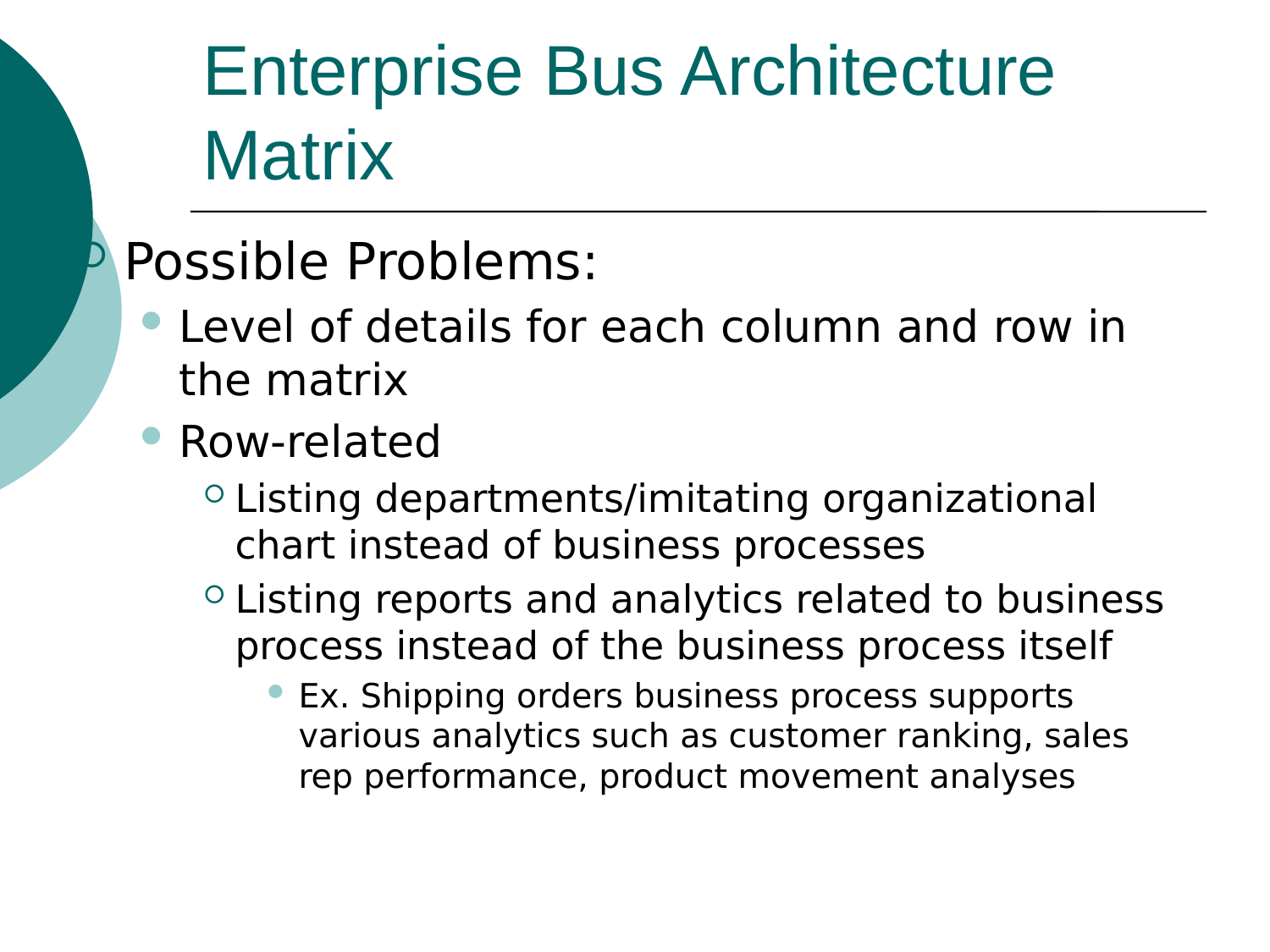

# Enterprise Bus Architecture Matrix
Possible Problems:
Level of details for each column and row in the matrix
Row-related
Listing departments/imitating organizational chart instead of business processes
Listing reports and analytics related to business process instead of the business process itself
Ex. Shipping orders business process supports various analytics such as customer ranking, sales rep performance, product movement analyses